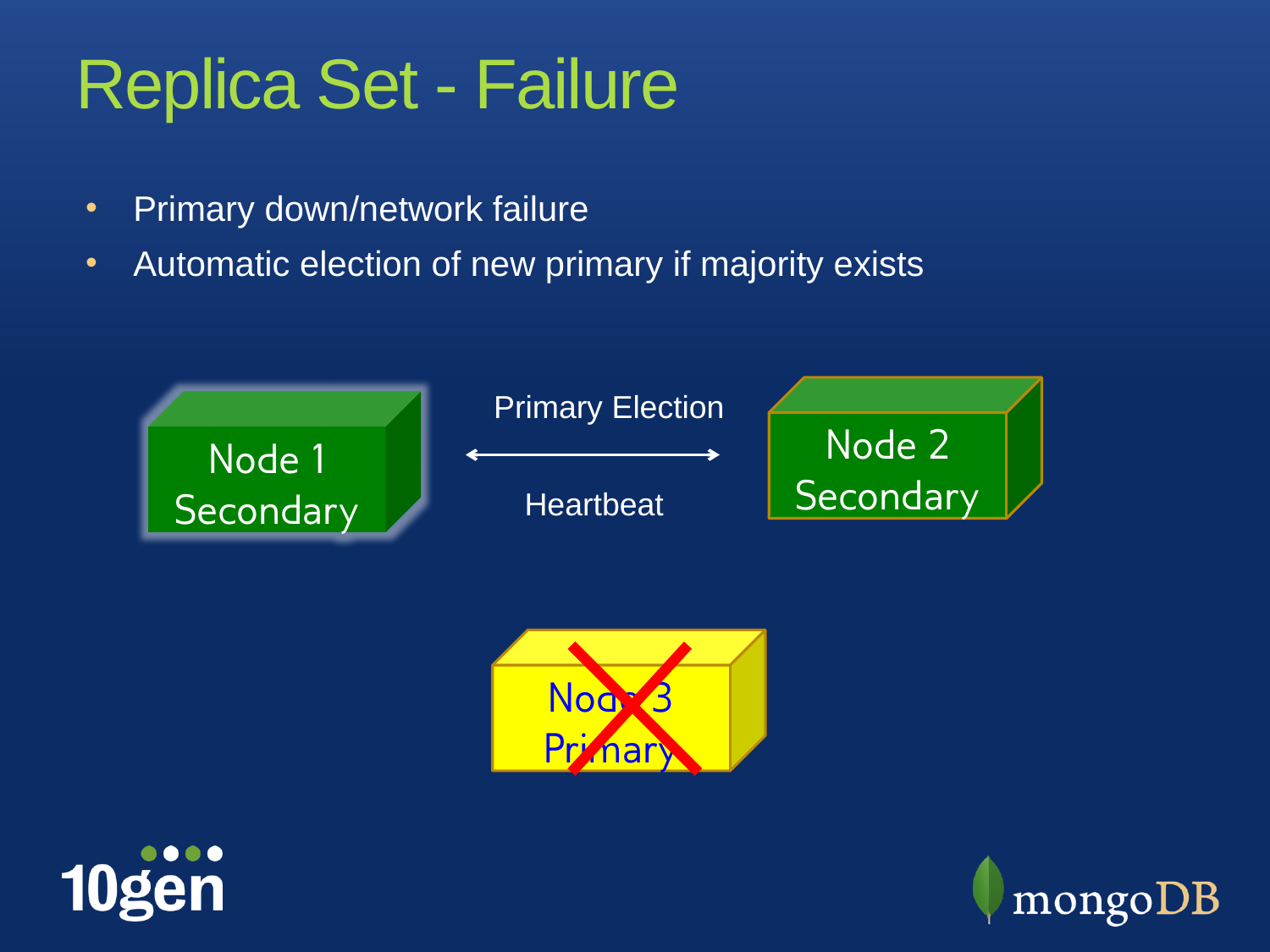

# Replica Set - Failure
Primary down/network failure
Automatic election of new primary if majority exists
Node 2
Secondary
Primary Election
Node 1
Secondary
Heartbeat
Node 3
Primary